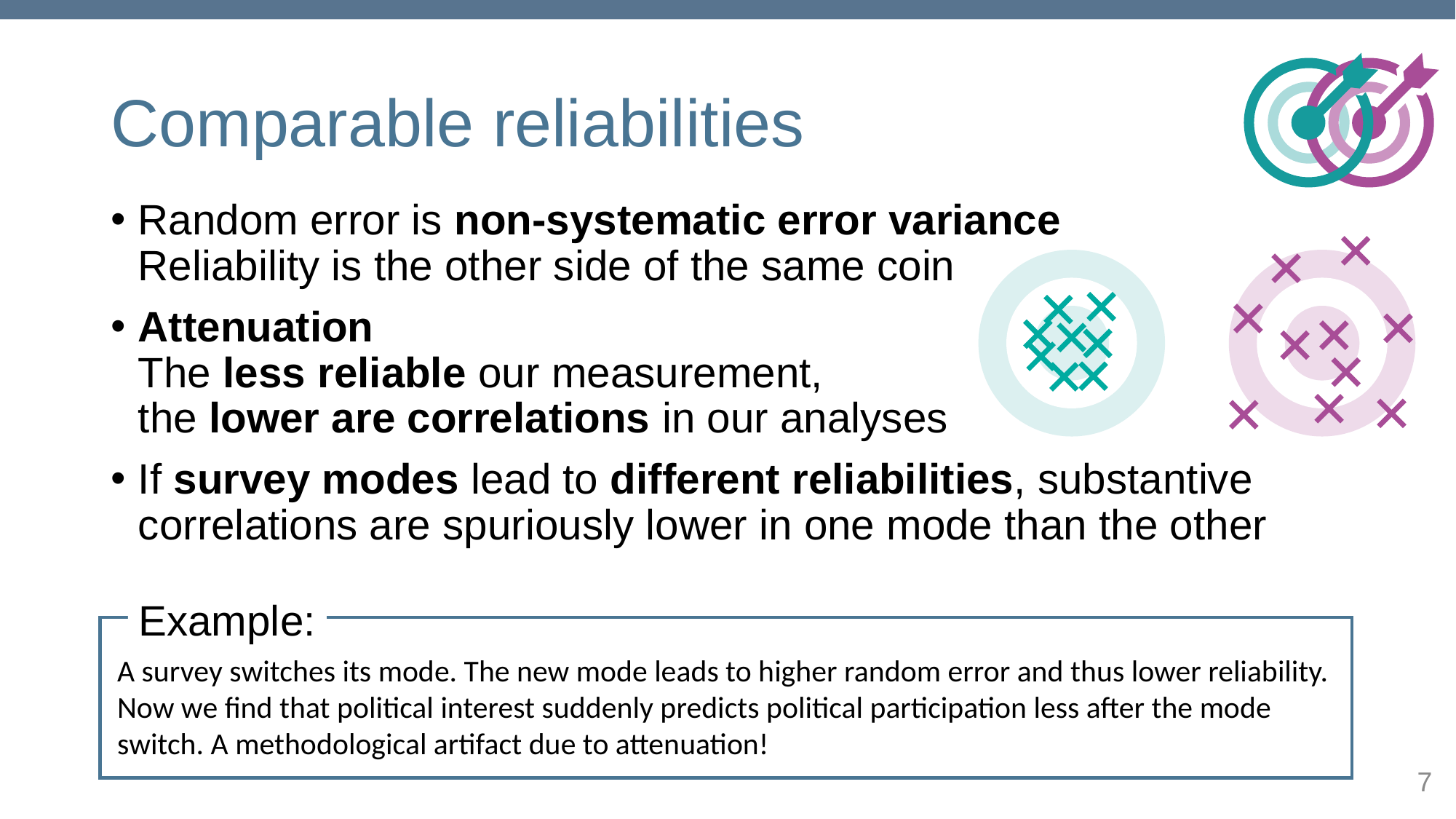

# Comparable reliabilities
Random error is non-systematic error variance
Reliability is the other side of the same coin
Attenuation
The less reliable our measurement,
the lower are correlations in our analyses
If survey modes lead to different reliabilities, substantive correlations are spuriously lower in one mode than the other

Example:
A survey switches its mode. The new mode leads to higher random error and thus lower reliability. Now we find that political interest suddenly predicts political participation less after the mode switch. A methodological artifact due to attenuation!
7